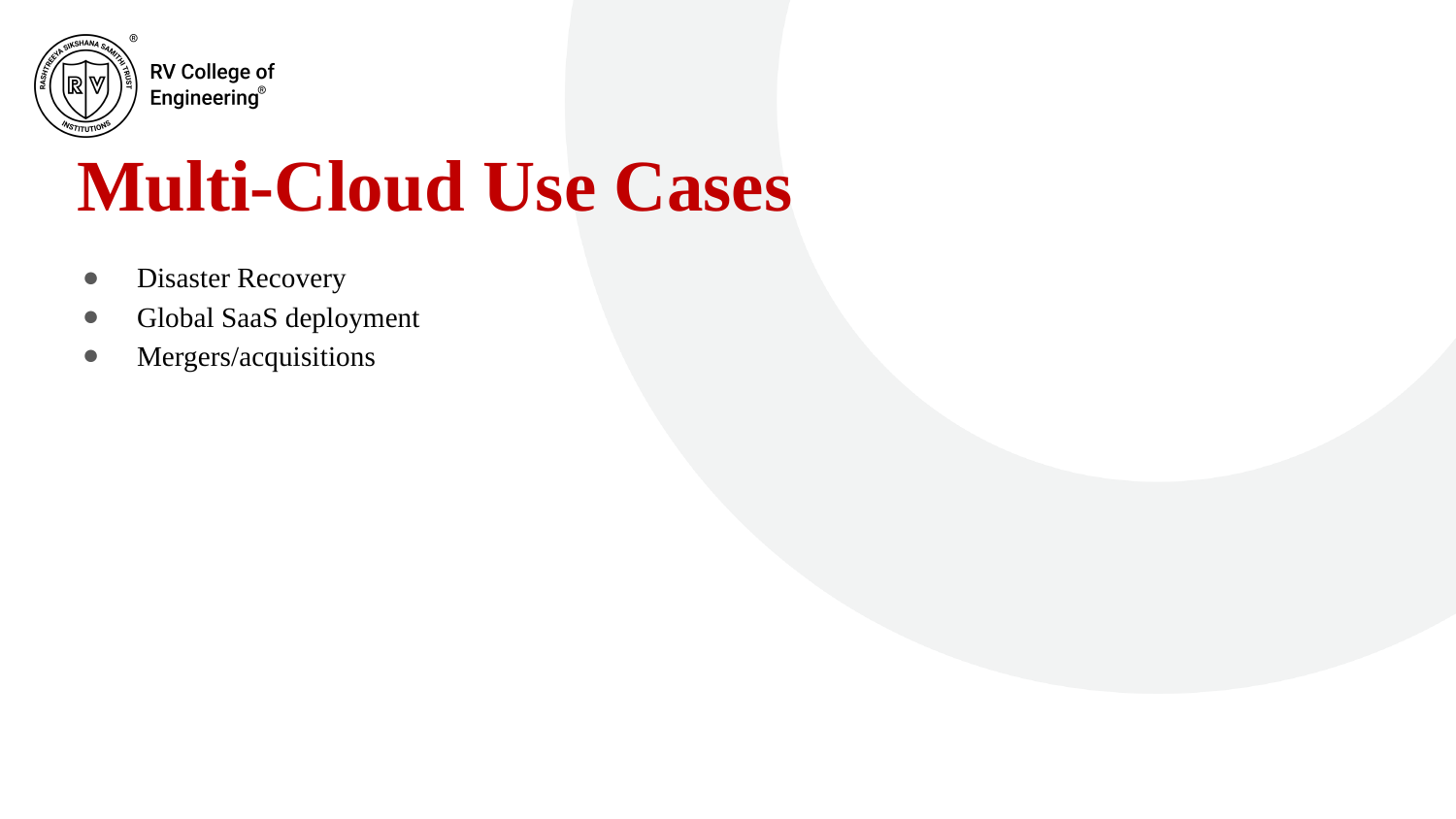

# Multi-Cloud Use Cases
Disaster Recovery
Global SaaS deployment
Mergers/acquisitions